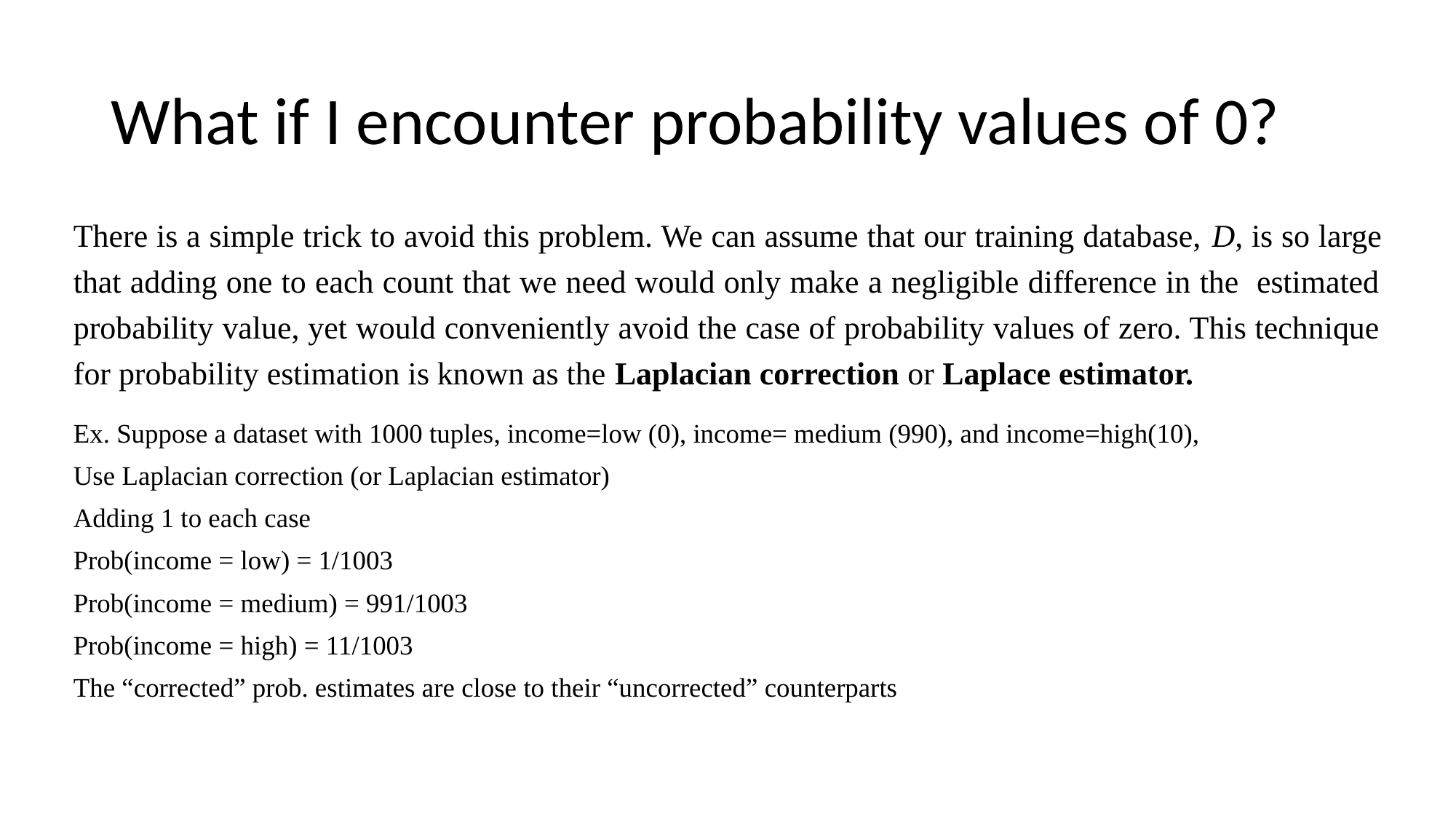

# What if I encounter probability values of 0?
There is a simple trick to avoid this problem. We can assume that our training database, D, is so large that adding one to each count that we need would only make a negligible difference in the  estimated probability value, yet would conveniently avoid the case of probability values of zero. This technique for probability estimation is known as the Laplacian correction or Laplace estimator.

Ex. Suppose a dataset with 1000 tuples, income=low (0), income= medium (990), and income=high(10),
Use Laplacian correction (or Laplacian estimator)
Adding 1 to each case
Prob(income = low) = 1/1003
Prob(income = medium) = 991/1003
Prob(income = high) = 11/1003
The “corrected” prob. estimates are close to their “uncorrected” counterparts